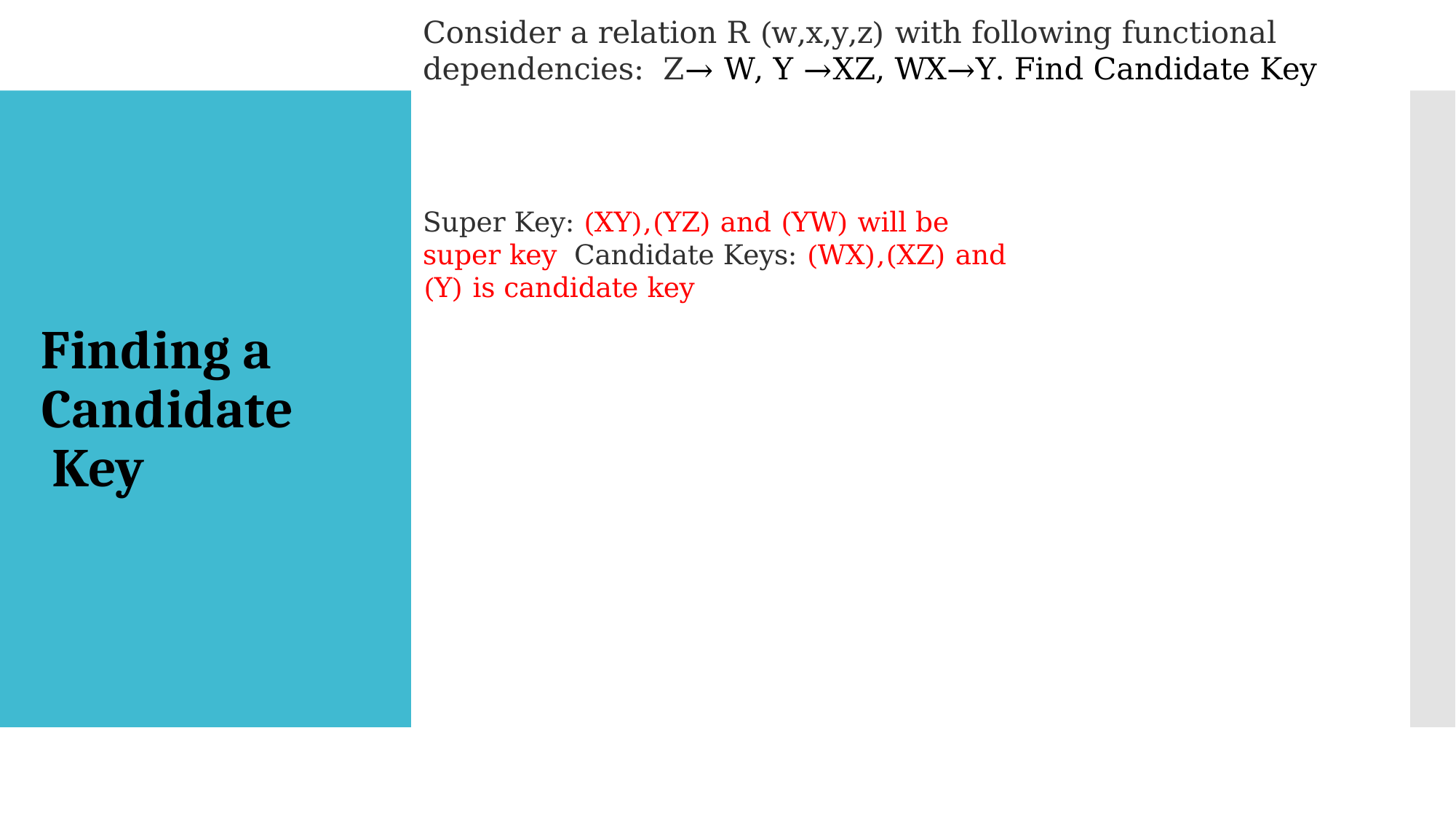

# Consider a relation R (w,x,y,z) with following functional dependencies:  Z→ W, Y →XZ, WX→Y. Find Candidate Key
Super Key: (XY),(YZ) and (YW) will be super key  Candidate Keys: (WX),(XZ) and (Y) is candidate key
Finding a  Candidate  Key